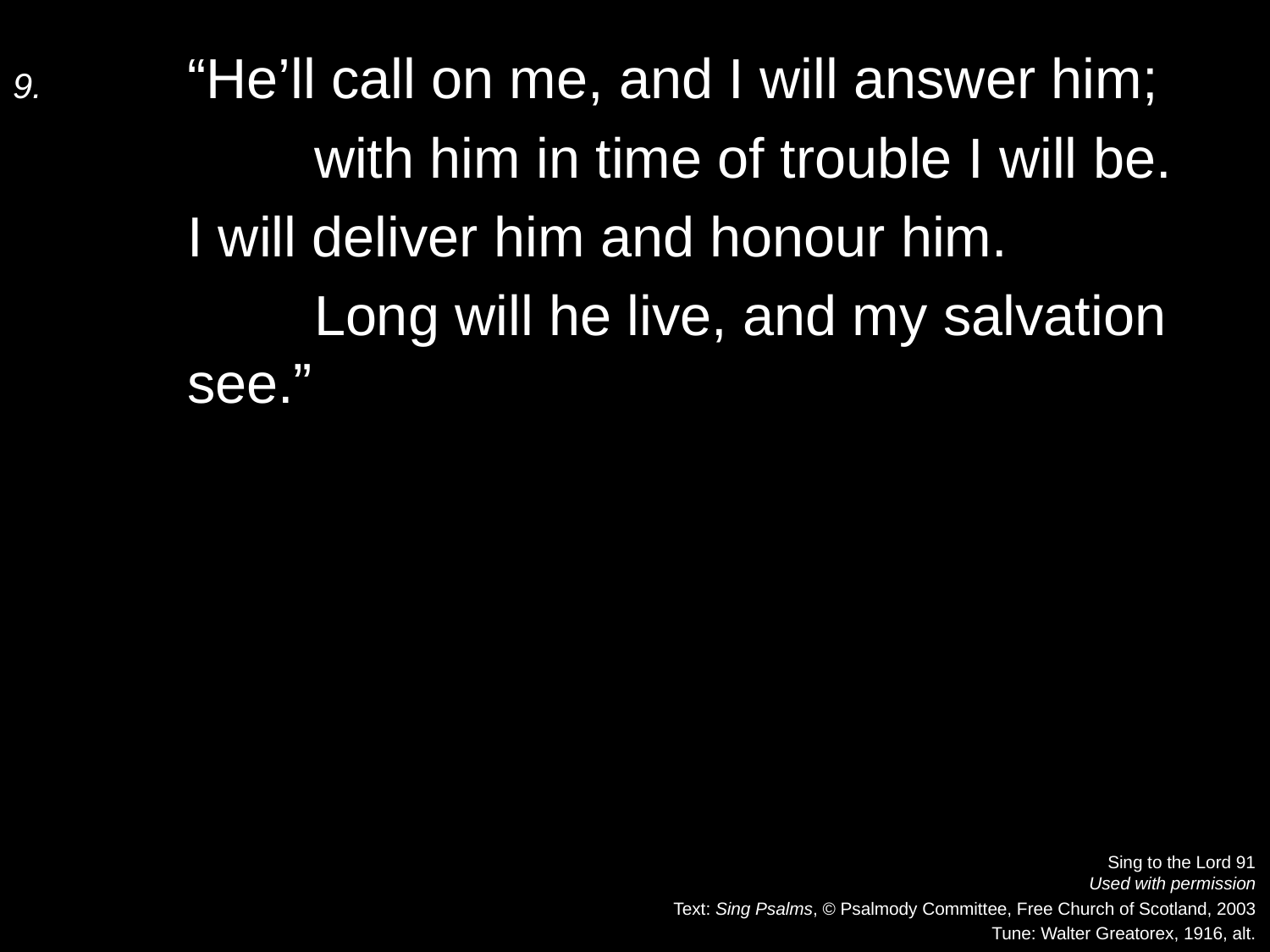

9.	“He’ll call on me, and I will answer him;
		with him in time of trouble I will be.
	I will deliver him and honour him.
		Long will he live, and my salvation see.”
Sing to the Lord 91
Used with permission
Text: Sing Psalms, © Psalmody Committee, Free Church of Scotland, 2003
Tune: Walter Greatorex, 1916, alt.